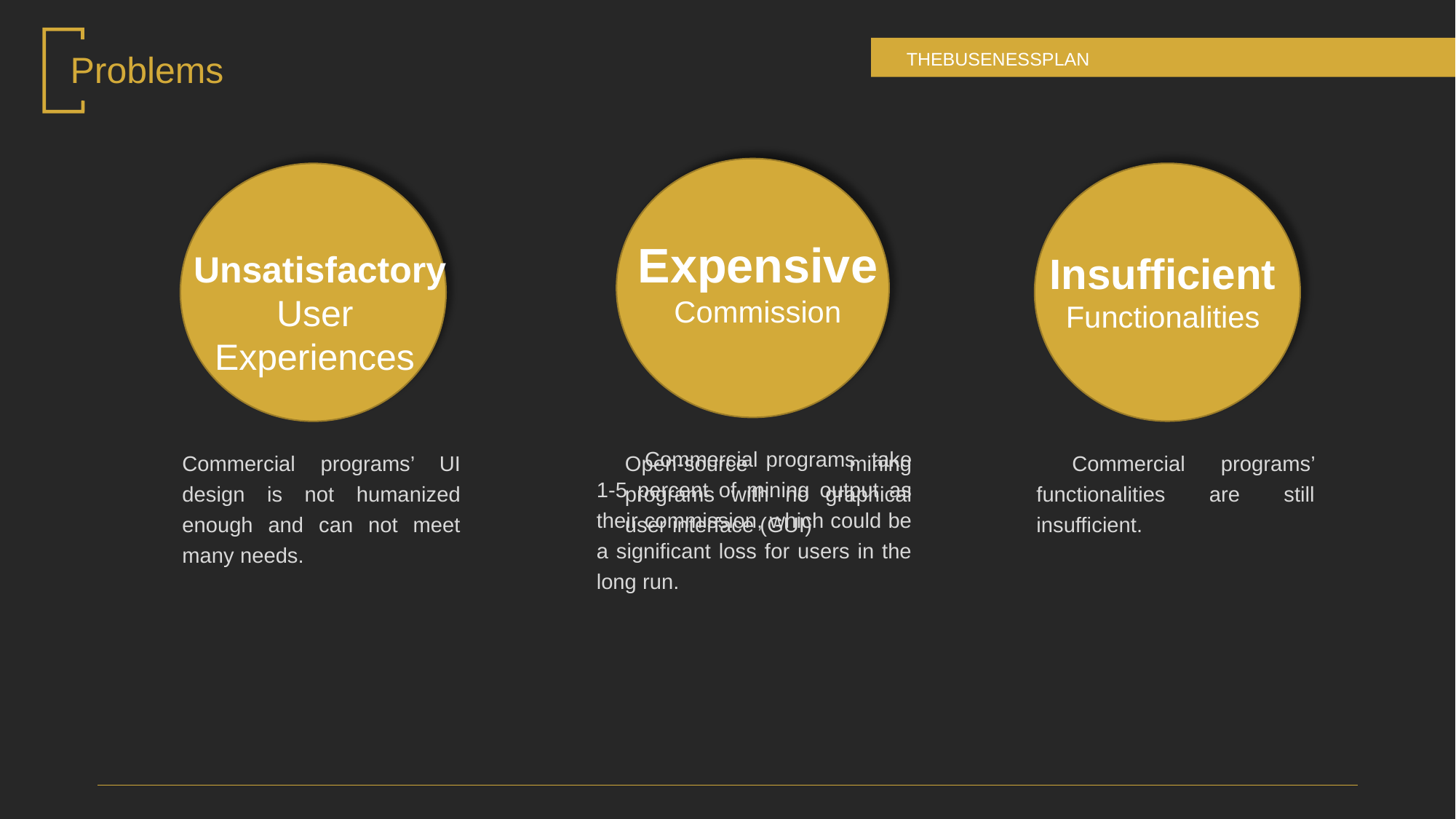

Problems

Expensive Commission

Insufficient Functionalities

Unsatisfactory User
Experiences

User
 unfriendly
      Commercial programs  take 1-5 percent of mining output as their commission, which could be a significant loss for users in the long run.
Open-source mining programs with no graphical user interface (GUI)
 Commercial programs’ functionalities are still insufficient.
Commercial programs’ UI design is not humanized enough and can not meet many needs.